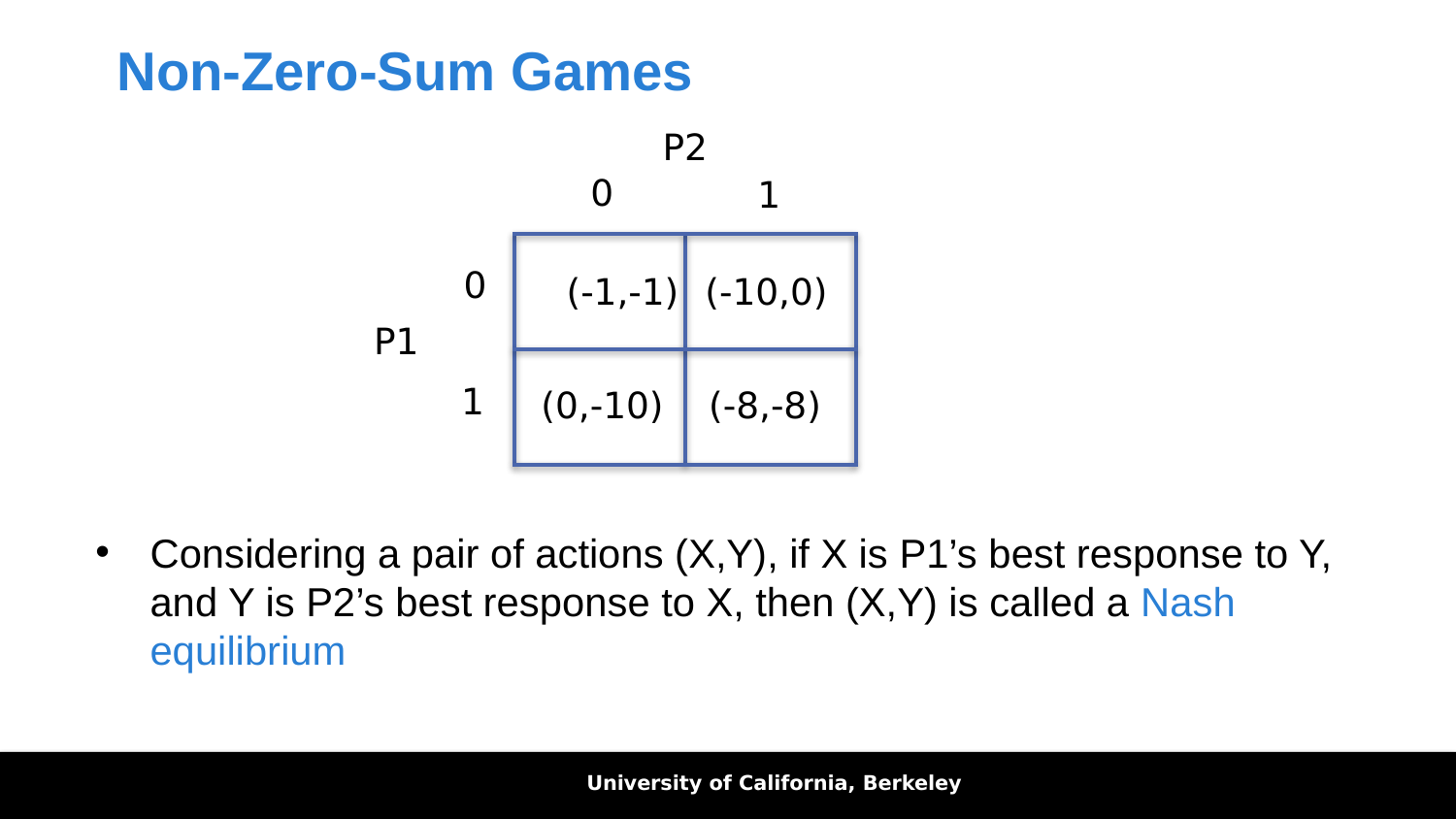

# Non-Zero-Sum Games
P2
0
1
0
(-10,0)
(-1,-1)
P1
1
(-8,-8)
(0,-10)
Considering a pair of actions (X,Y), if X is P1’s best response to Y, and Y is P2’s best response to X, then (X,Y) is called a Nash equilibrium
University of California, Berkeley